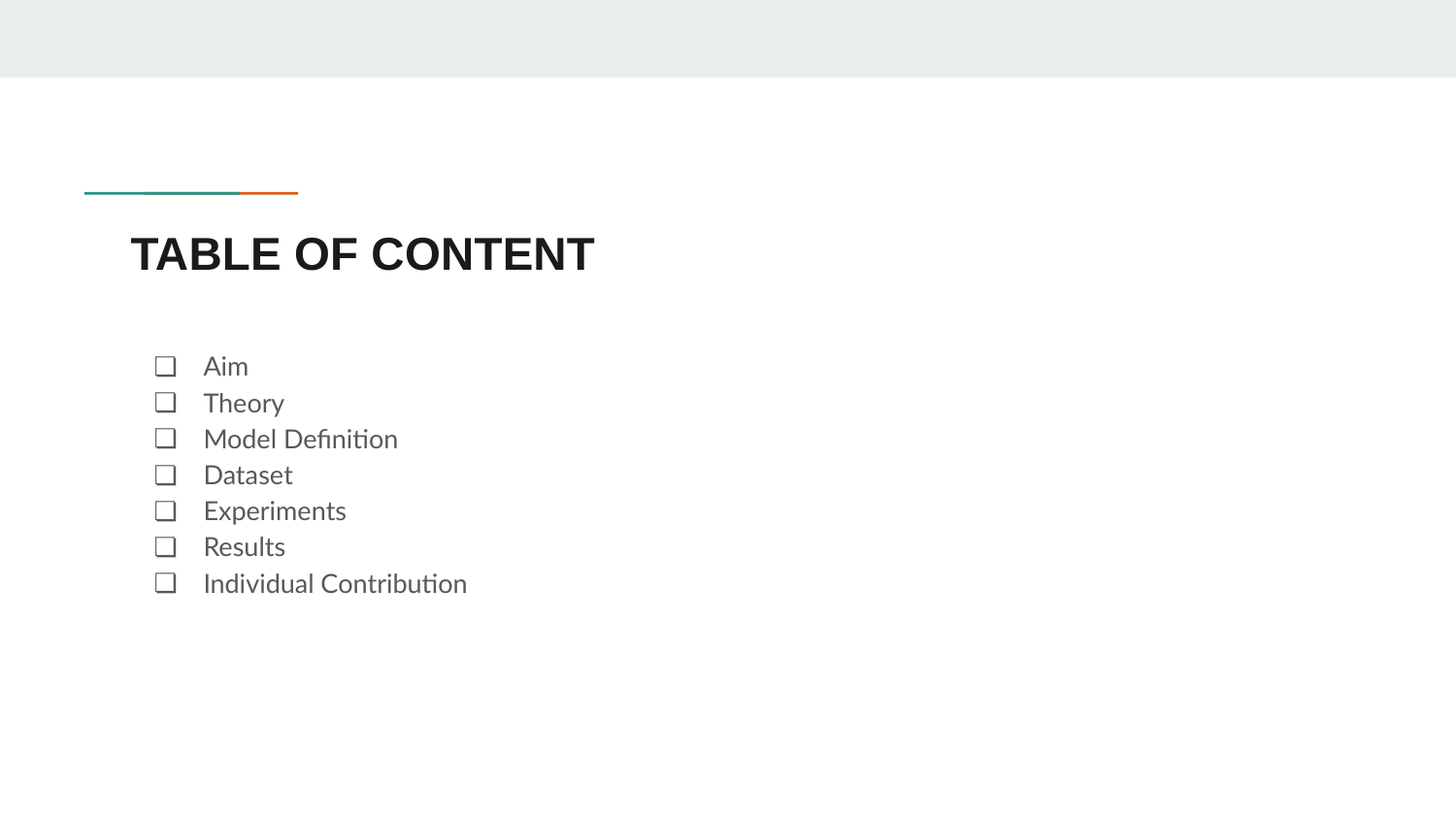

# TABLE OF CONTENT
Aim
Theory
Model Definition
Dataset
Experiments
Results
Individual Contribution